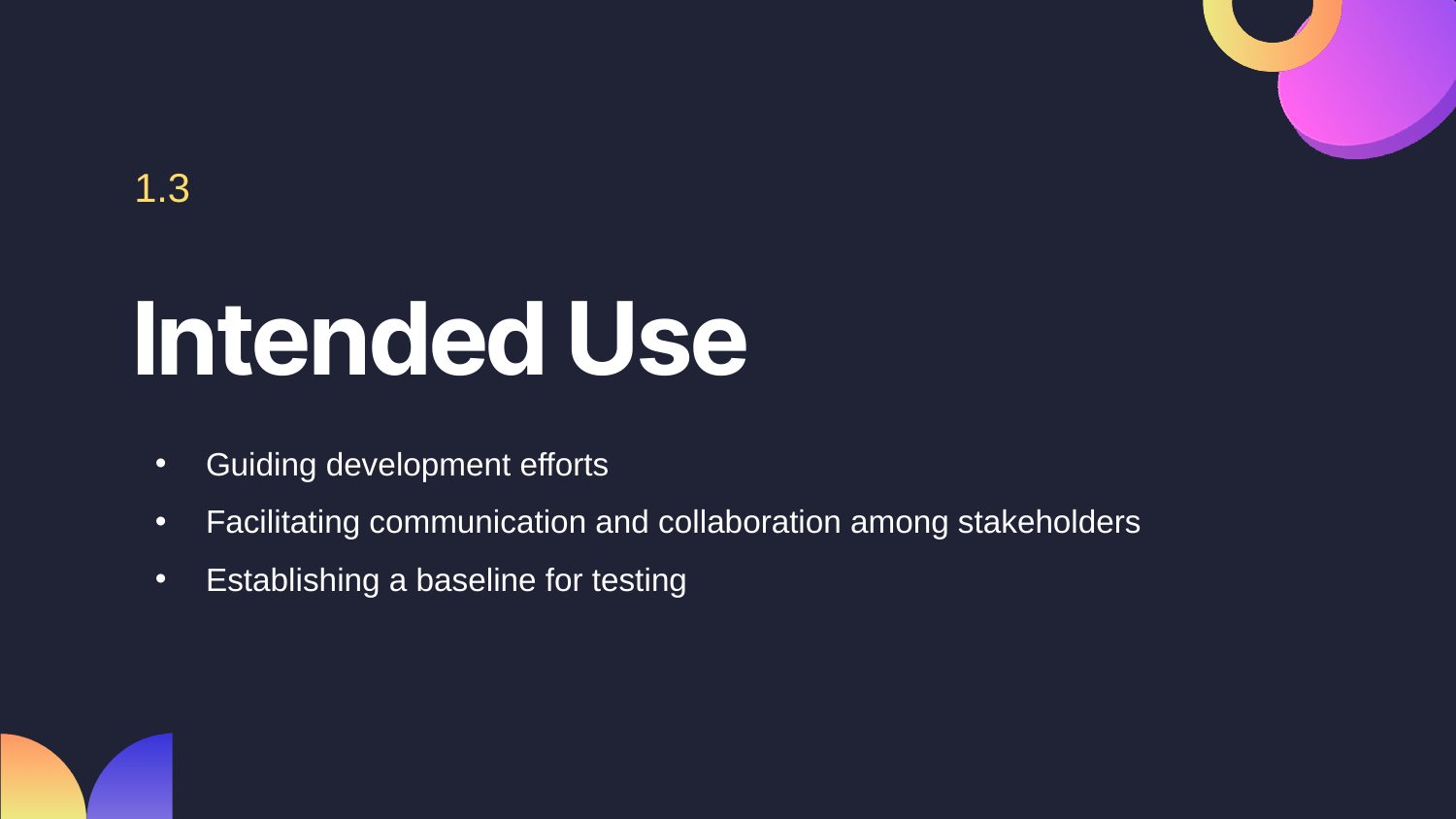

1.3
# Intended Use
Guiding development efforts
Facilitating communication and collaboration among stakeholders
Establishing a baseline for testing